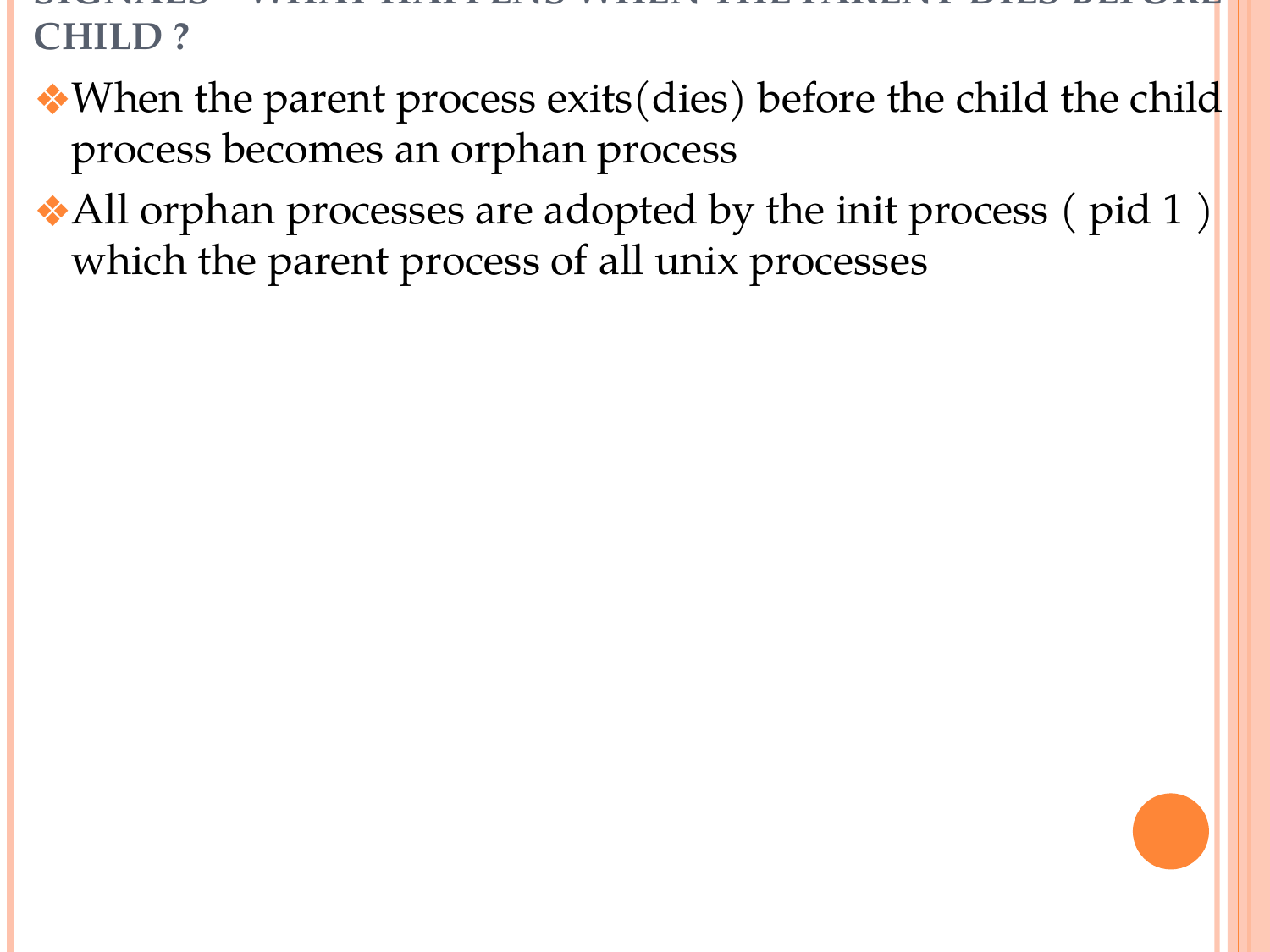

# SIGNALS – what happens when the parent dies before child ?
When the parent process exits(dies) before the child the child process becomes an orphan process
All orphan processes are adopted by the init process ( pid 1 ) which the parent process of all unix processes